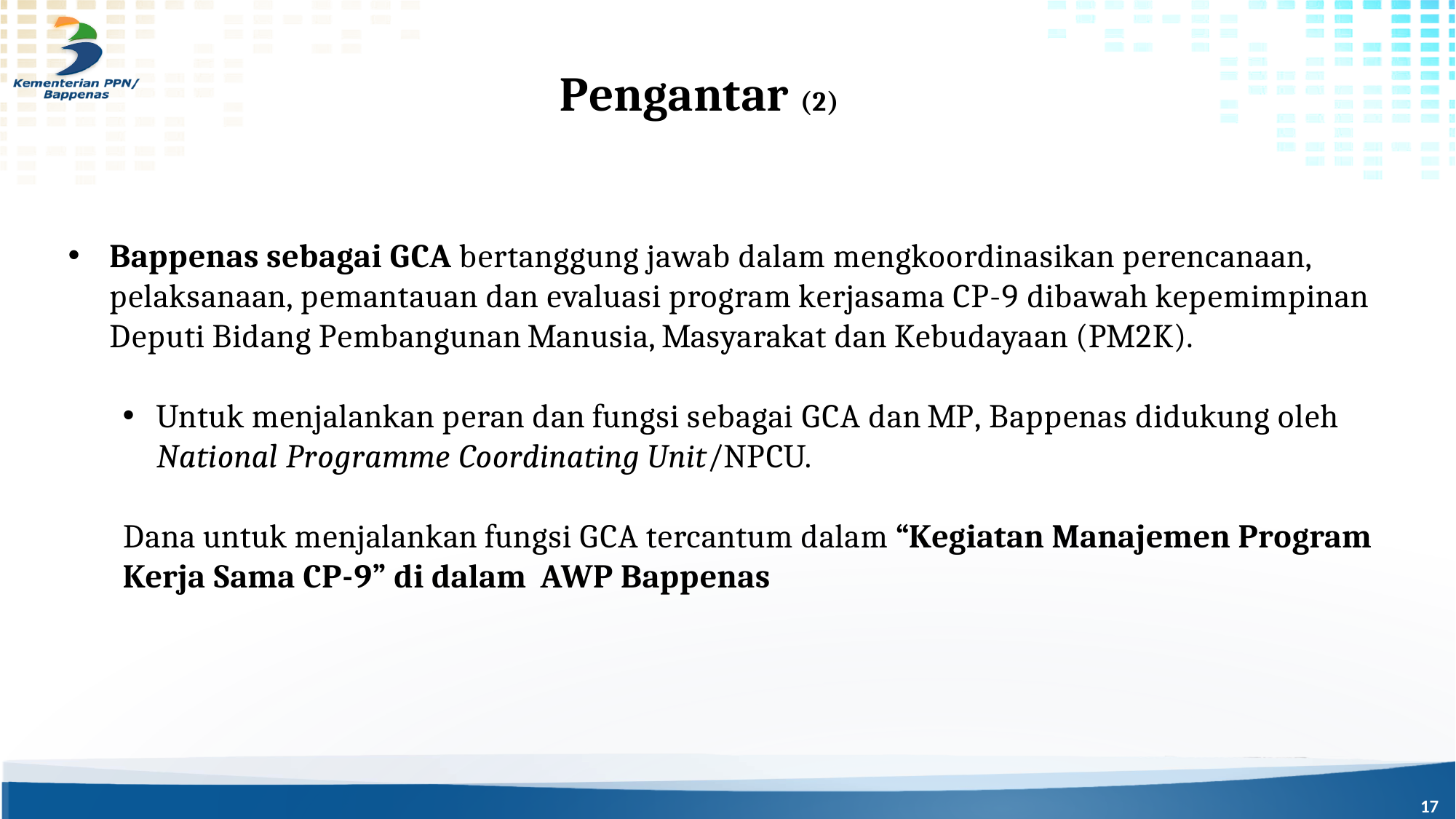

Pengantar (2)
Bappenas sebagai GCA bertanggung jawab dalam mengkoordinasikan perencanaan, pelaksanaan, pemantauan dan evaluasi program kerjasama CP-9 dibawah kepemimpinan Deputi Bidang Pembangunan Manusia, Masyarakat dan Kebudayaan (PM2K).

Untuk menjalankan peran dan fungsi sebagai GCA dan MP, Bappenas didukung oleh National Programme Coordinating Unit/NPCU.

Dana untuk menjalankan fungsi GCA tercantum dalam “Kegiatan Manajemen Program Kerja Sama CP-9” di dalam  AWP Bappenas